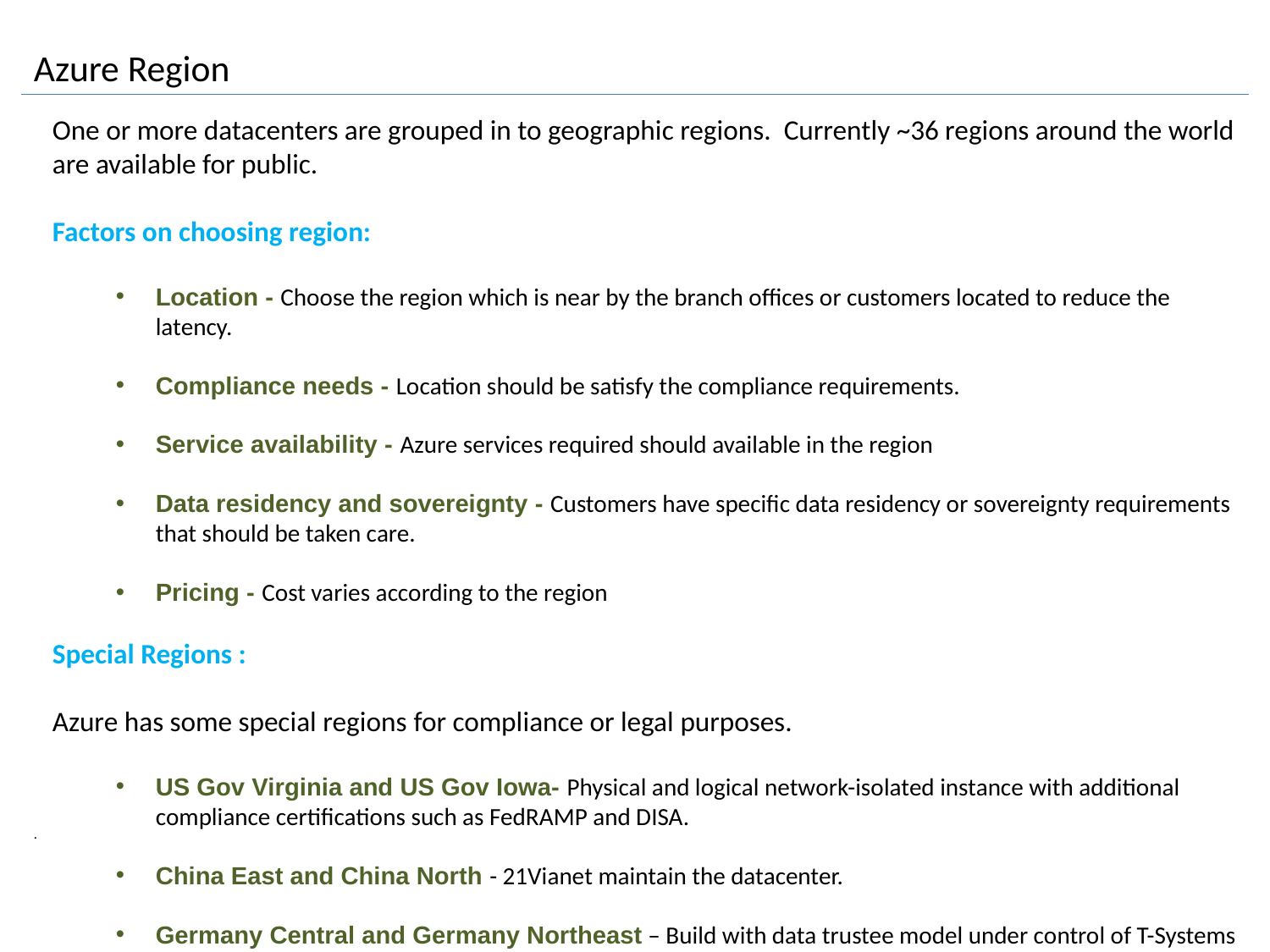

# Azure Region
One or more datacenters are grouped in to geographic regions.  Currently ~36 regions around the world are available for public.

Factors on choosing region:

Location - Choose the region which is near by the branch offices or customers located to reduce the latency.

Compliance needs - Location should be satisfy the compliance requirements.

Service availability - Azure services required should available in the region

Data residency and sovereignty - Customers have specific data residency or sovereignty requirements that should be taken care.

Pricing - Cost varies according to the region

Special Regions :

Azure has some special regions for compliance or legal purposes.

US Gov Virginia and US Gov Iowa- Physical and logical network-isolated instance with additional compliance certifications such as FedRAMP and DISA.

China East and China North - 21Vianet maintain the datacenter.

Germany Central and Germany Northeast – Build with data trustee model under control of T-Systems

.